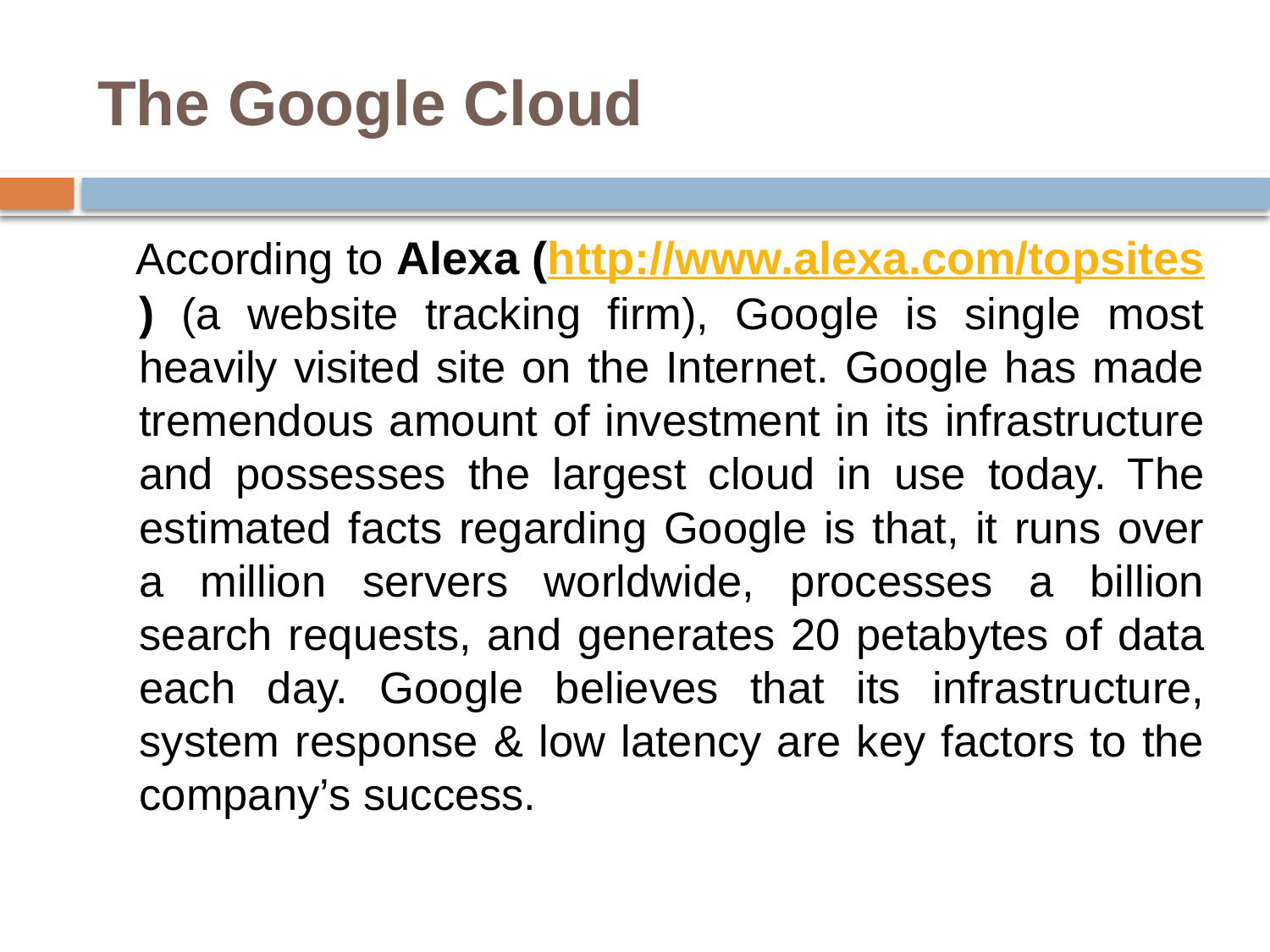

# The Google Cloud
   According to Alexa (http://www.alexa.com/topsites) (a website tracking firm), Google is single most heavily visited site on the Internet. Google has made tremendous amount of investment in its infrastructure and possesses the largest cloud in use today. The estimated facts regarding Google is that, it runs over a million servers worldwide, processes a billion search requests, and generates 20 petabytes of data each day. Google believes that its infrastructure, system response & low latency are key factors to the company’s success.